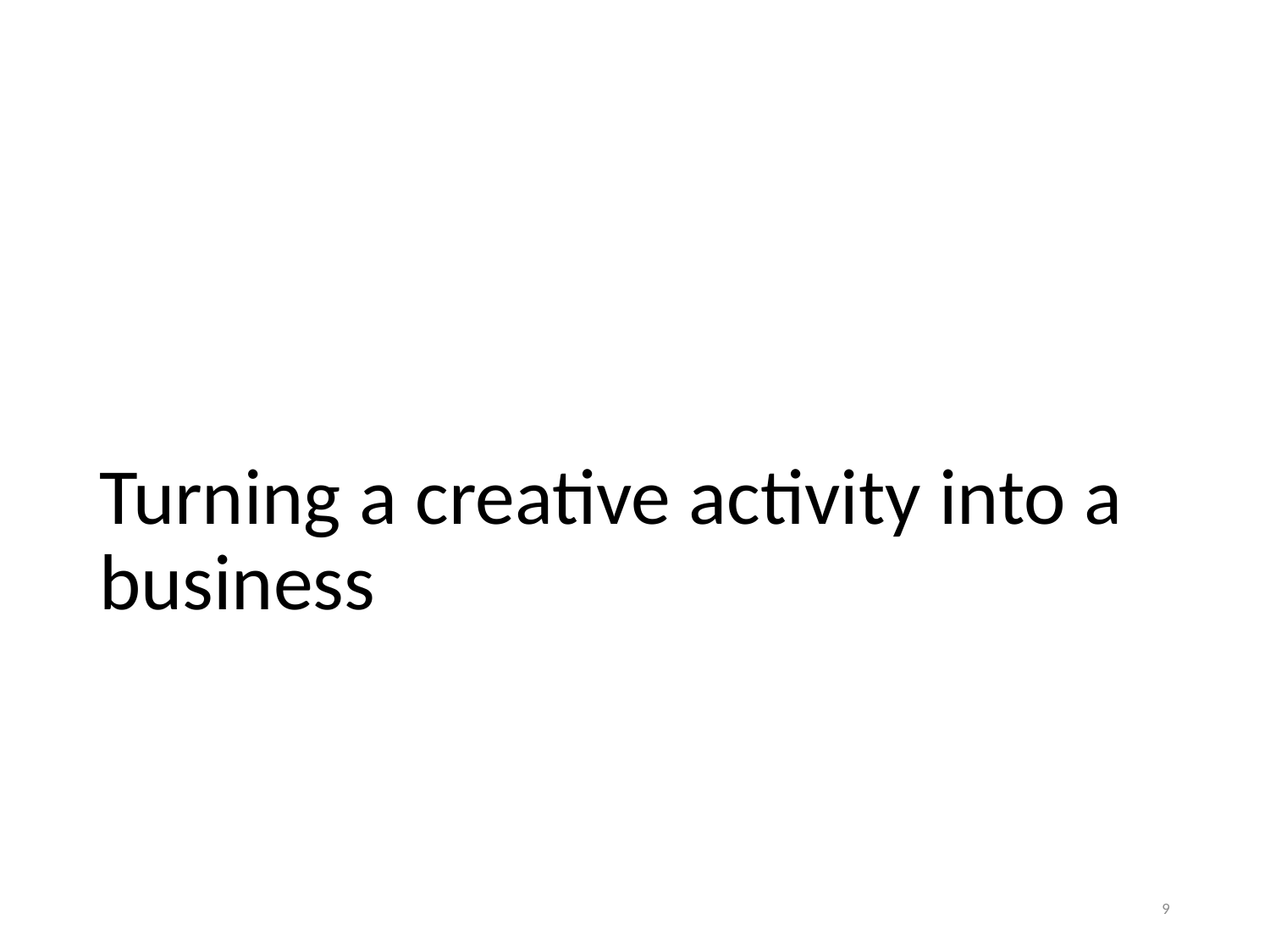

# Turning a creative activity into a business
9